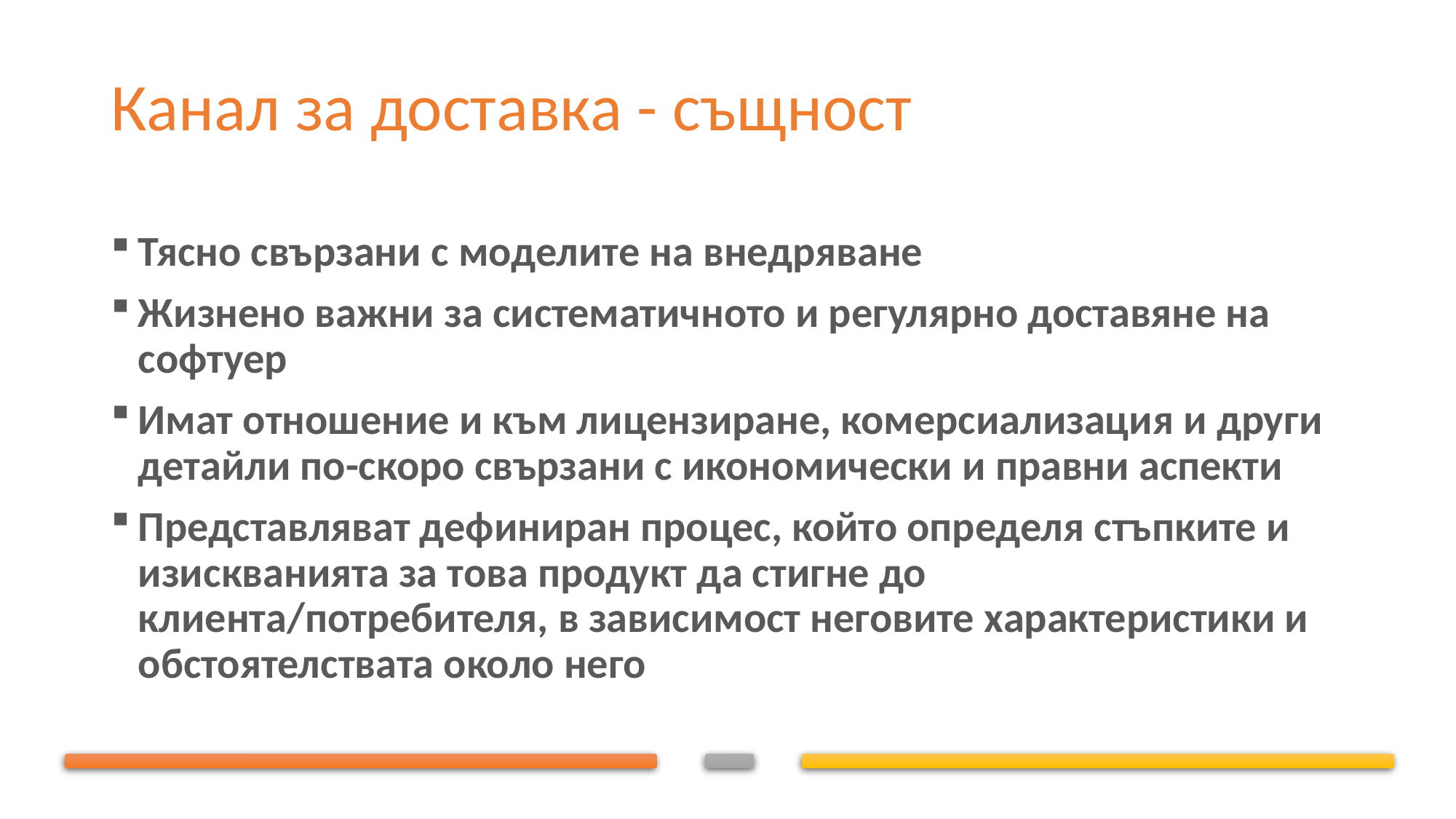

# Канал за доставка - същност
Тясно свързани с моделите на внедряване
Жизнено важни за систематичното и регулярно доставяне на софтуер
Имат отношение и към лицензиране, комерсиализация и други детайли по-скоро свързани с икономически и правни аспекти
Представляват дефиниран процес, който определя стъпките и изискванията за това продукт да стигне до клиента/потребителя, в зависимост неговите характеристики и обстоятелствата около него